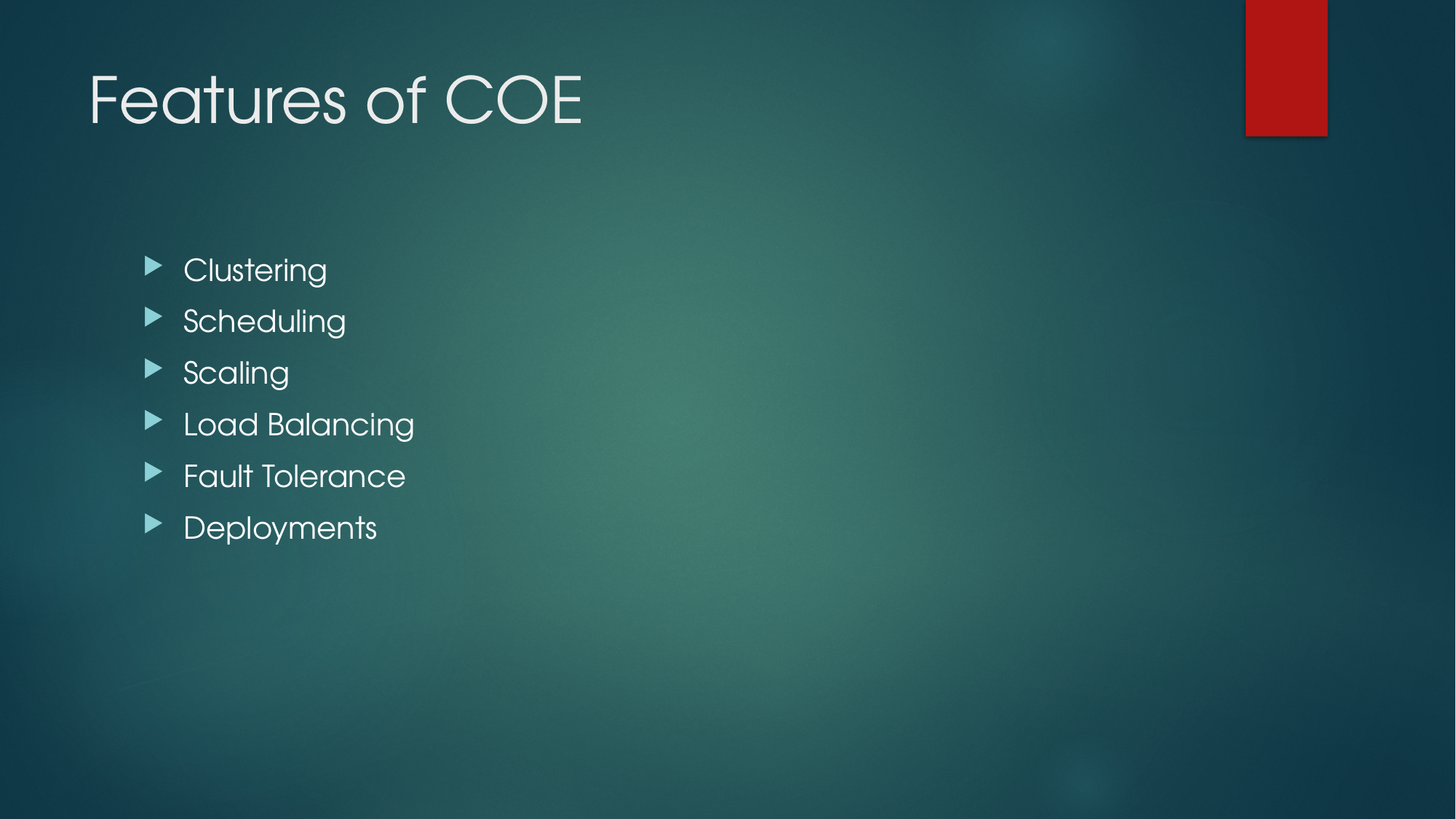

# Features of COE
Clustering
Scheduling
Scaling
Load Balancing
Fault Tolerance
Deployments